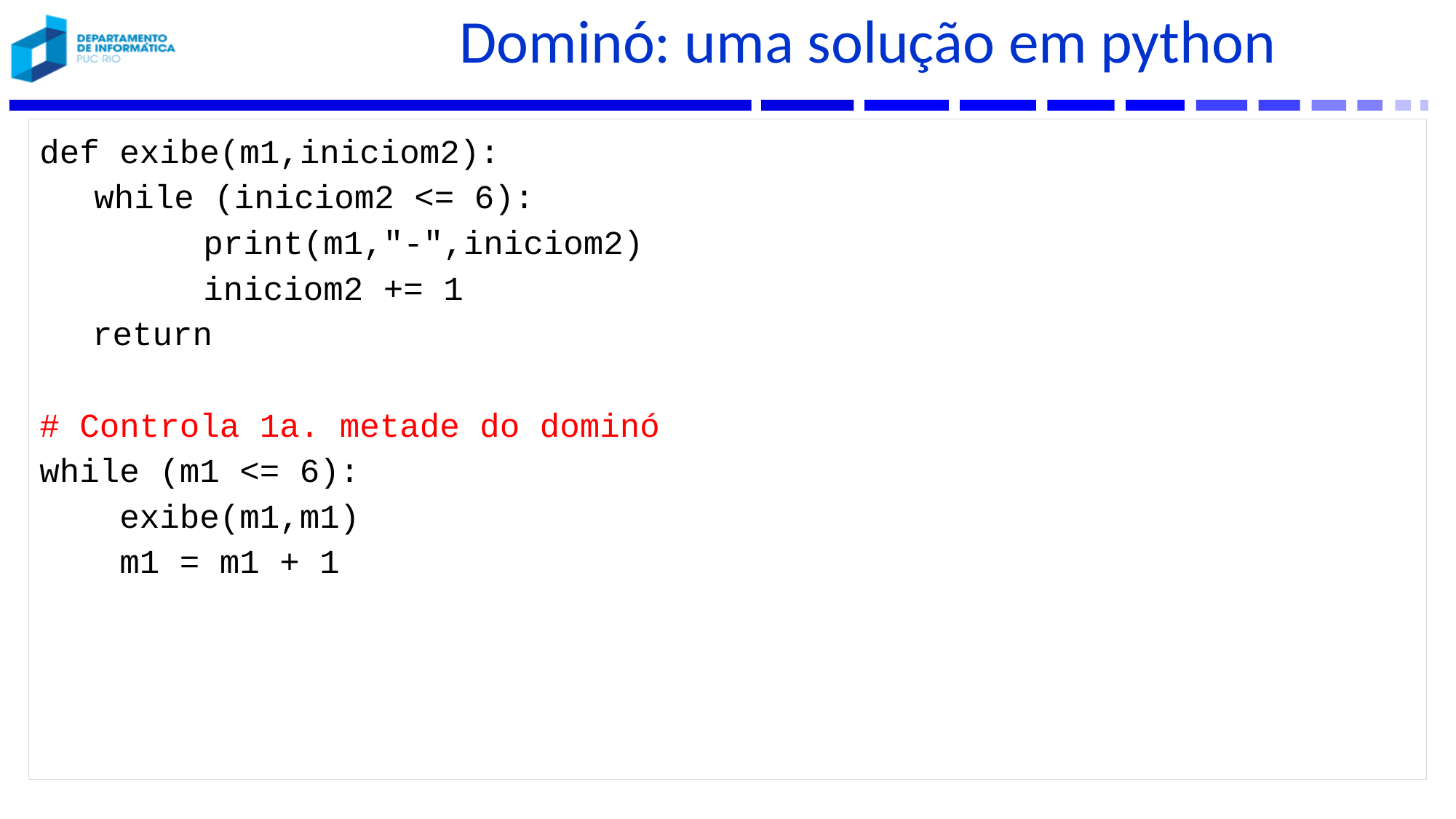

# Dominó: uma solução em python
def exibe(m1,iniciom2):
	while (iniciom2 <= 6):
        	print(m1,"-",iniciom2)
        	iniciom2 += 1
return

# Controla 1a. metade do dominó
while (m1 <= 6):
    exibe(m1,m1)
    m1 = m1 + 1